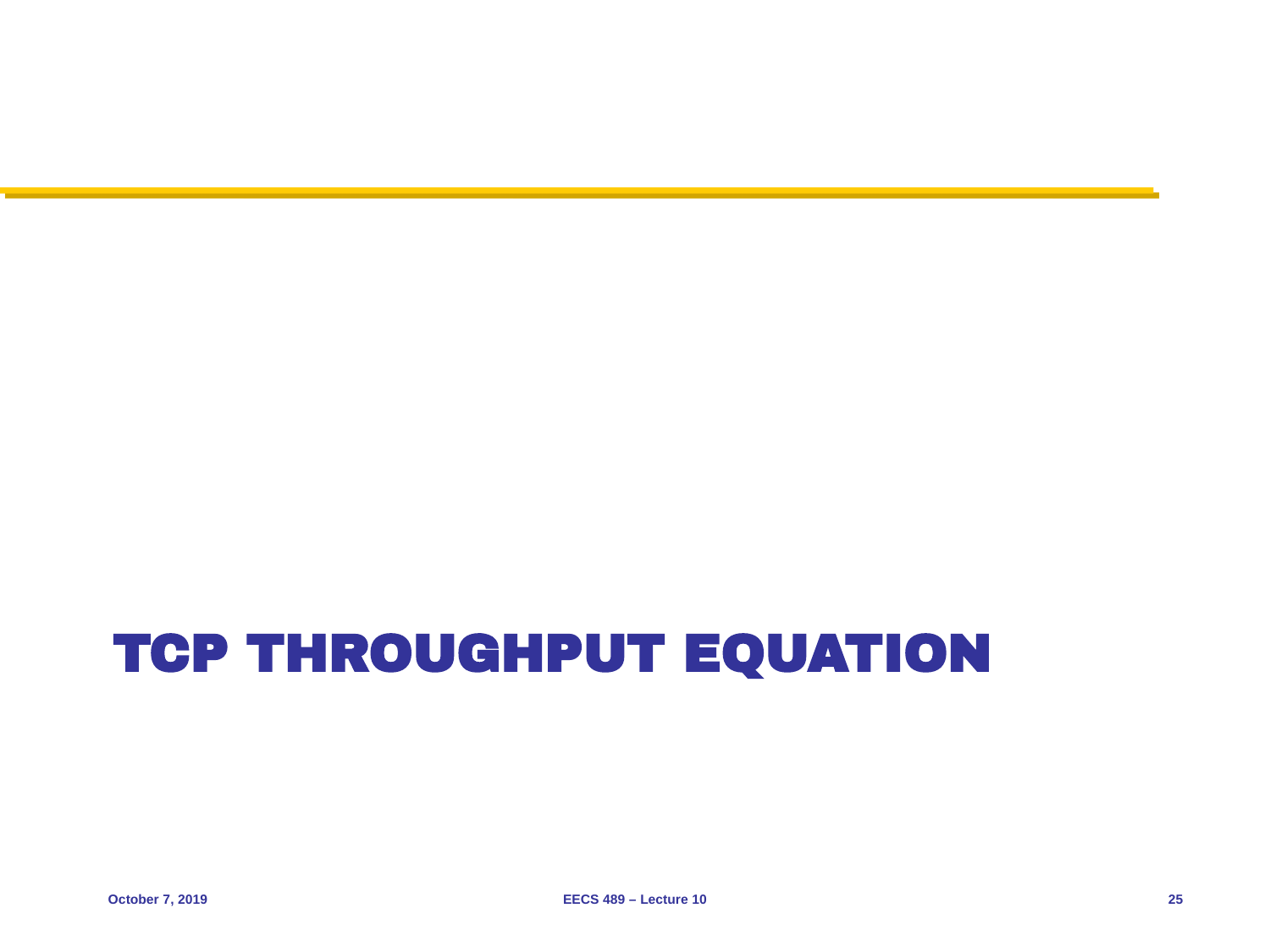

# TCP Throughput Equation
October 7, 2019
EECS 489 – Lecture 10
25